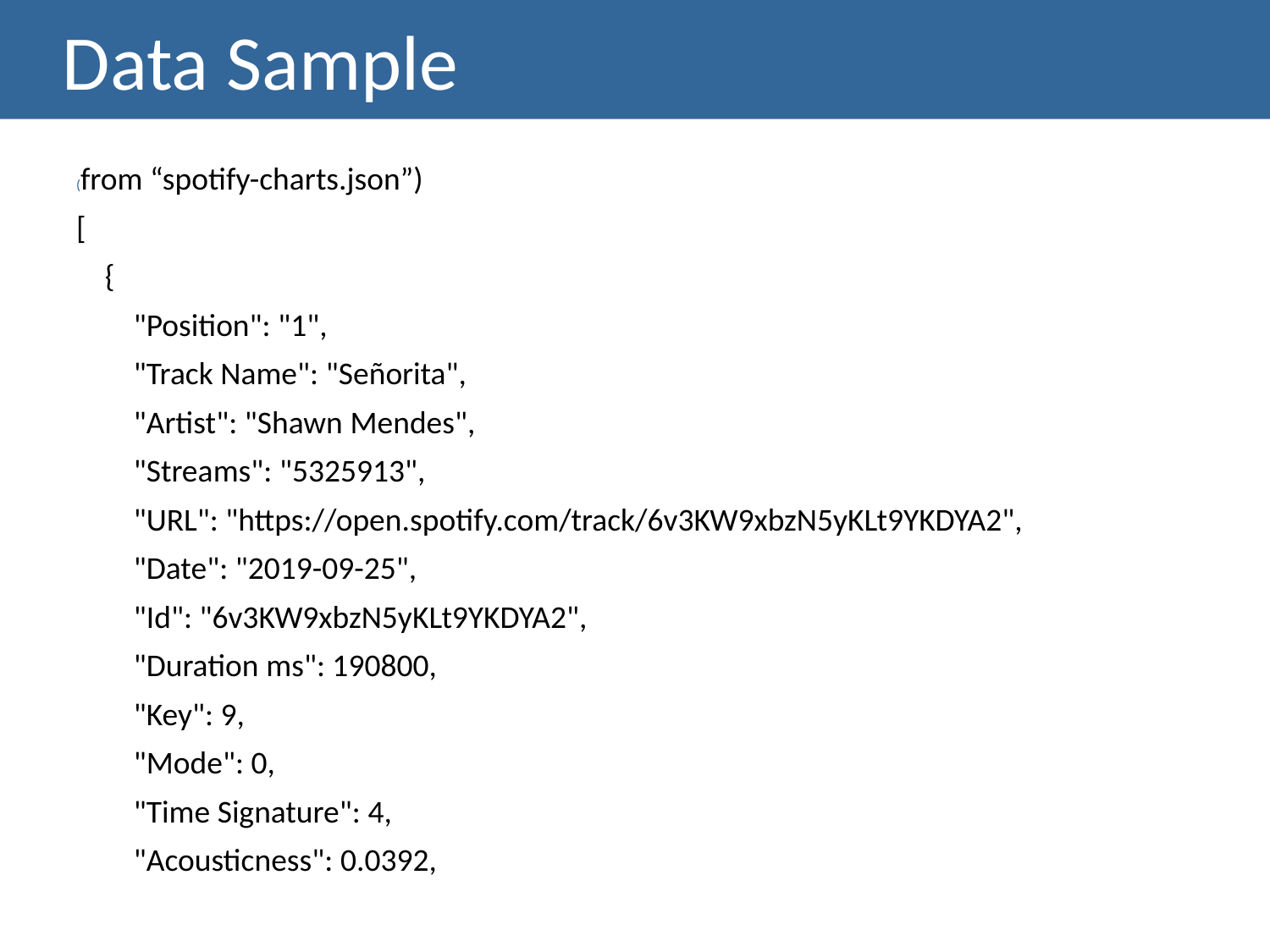

# Data Sample
(from “spotify-charts.json”)
[
    {
        "Position": "1",
        "Track Name": "Señorita",
        "Artist": "Shawn Mendes",
        "Streams": "5325913",
        "URL": "https://open.spotify.com/track/6v3KW9xbzN5yKLt9YKDYA2",
        "Date": "2019-09-25",
        "Id": "6v3KW9xbzN5yKLt9YKDYA2",
        "Duration ms": 190800,
        "Key": 9,
        "Mode": 0,
        "Time Signature": 4,
        "Acousticness": 0.0392,